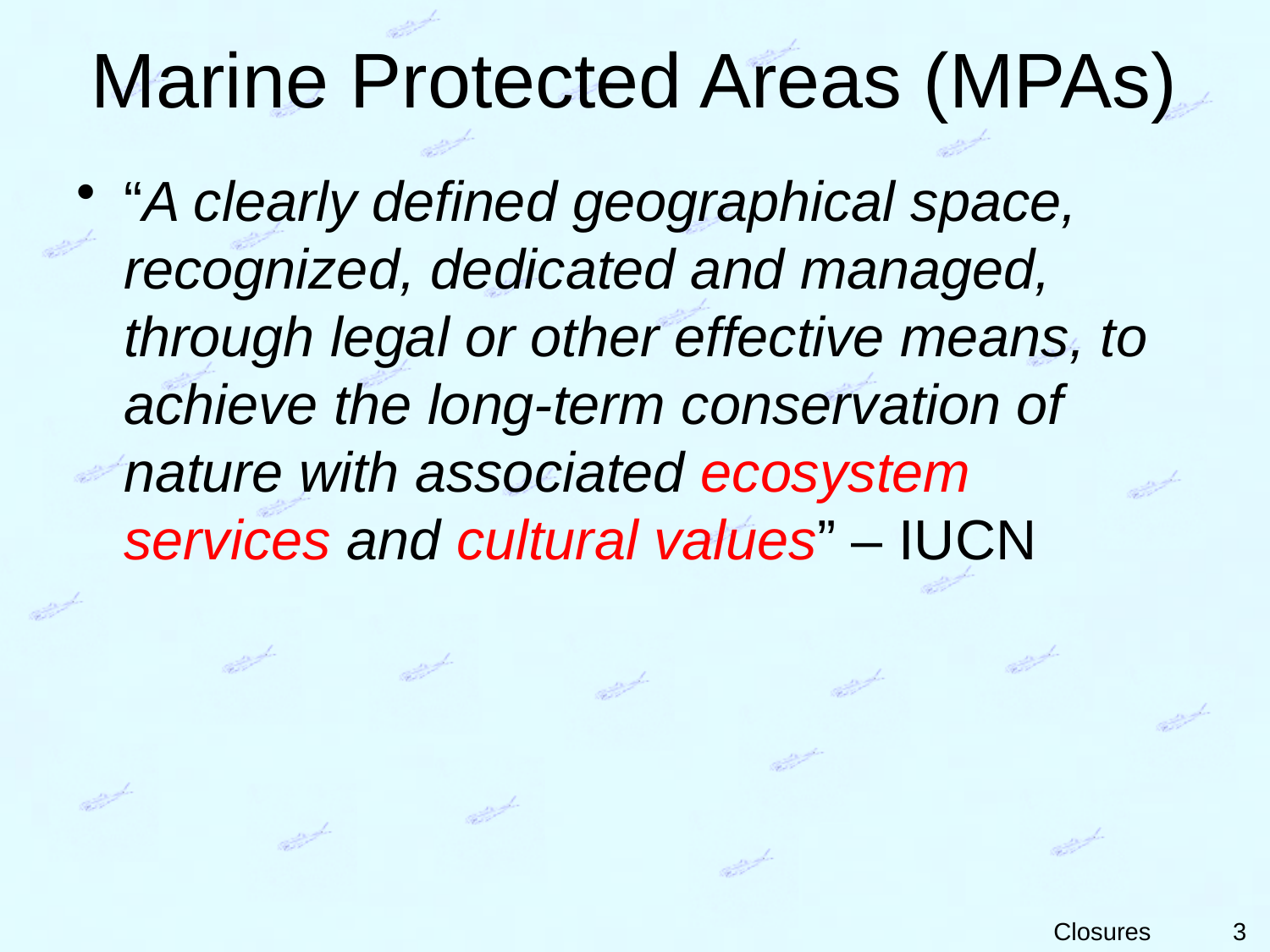

# Marine Protected Areas (MPAs)
“A clearly defined geographical space, recognized, dedicated and managed, through legal or other effective means, to achieve the long-term conservation of nature with associated ecosystem services and cultural values” – IUCN
3
Closures